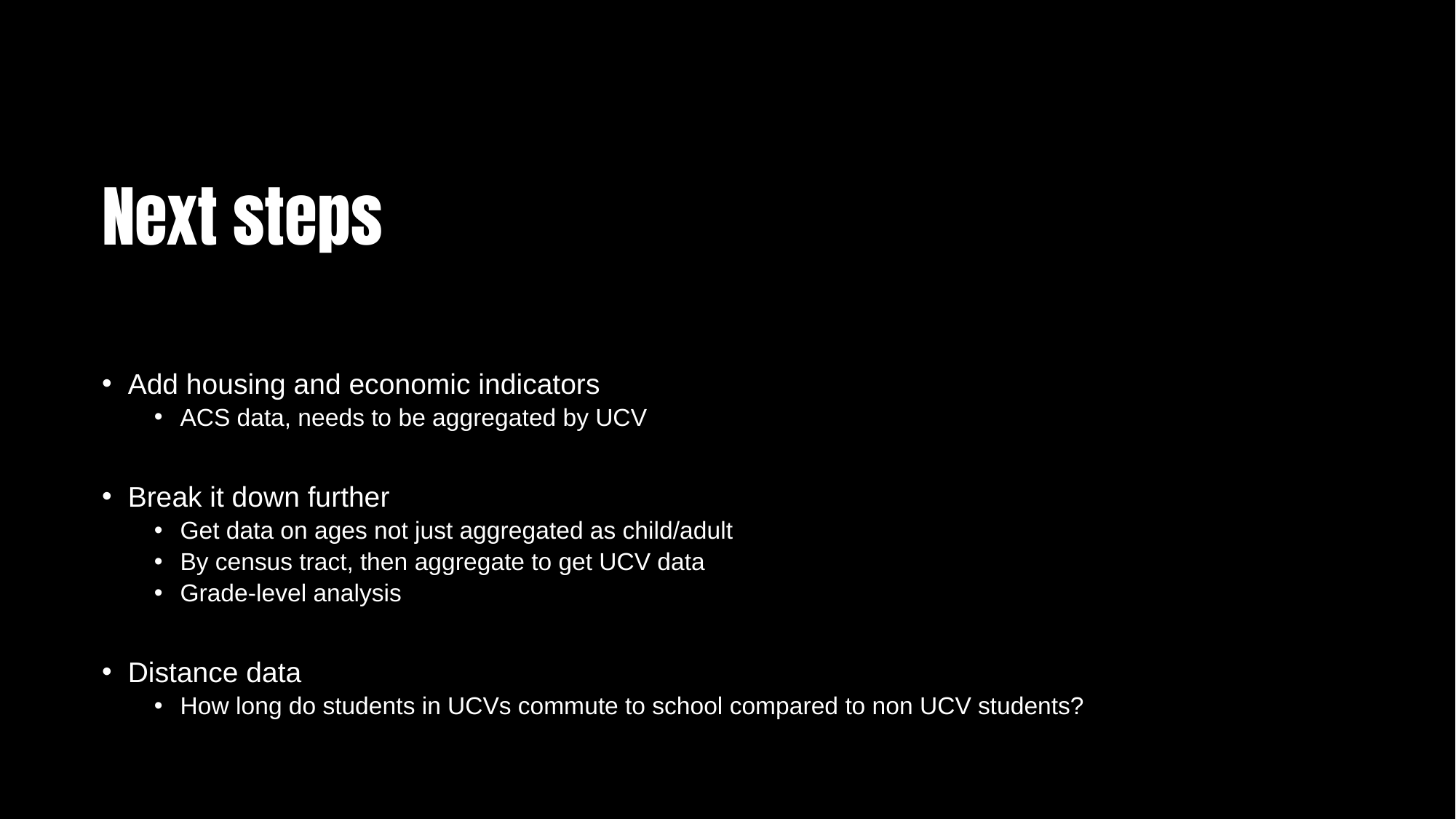

# Next steps
Add housing and economic indicators
ACS data, needs to be aggregated by UCV

Break it down further
Get data on ages not just aggregated as child/adult
By census tract, then aggregate to get UCV data
Grade-level analysis

Distance data
How long do students in UCVs commute to school compared to non UCV students?